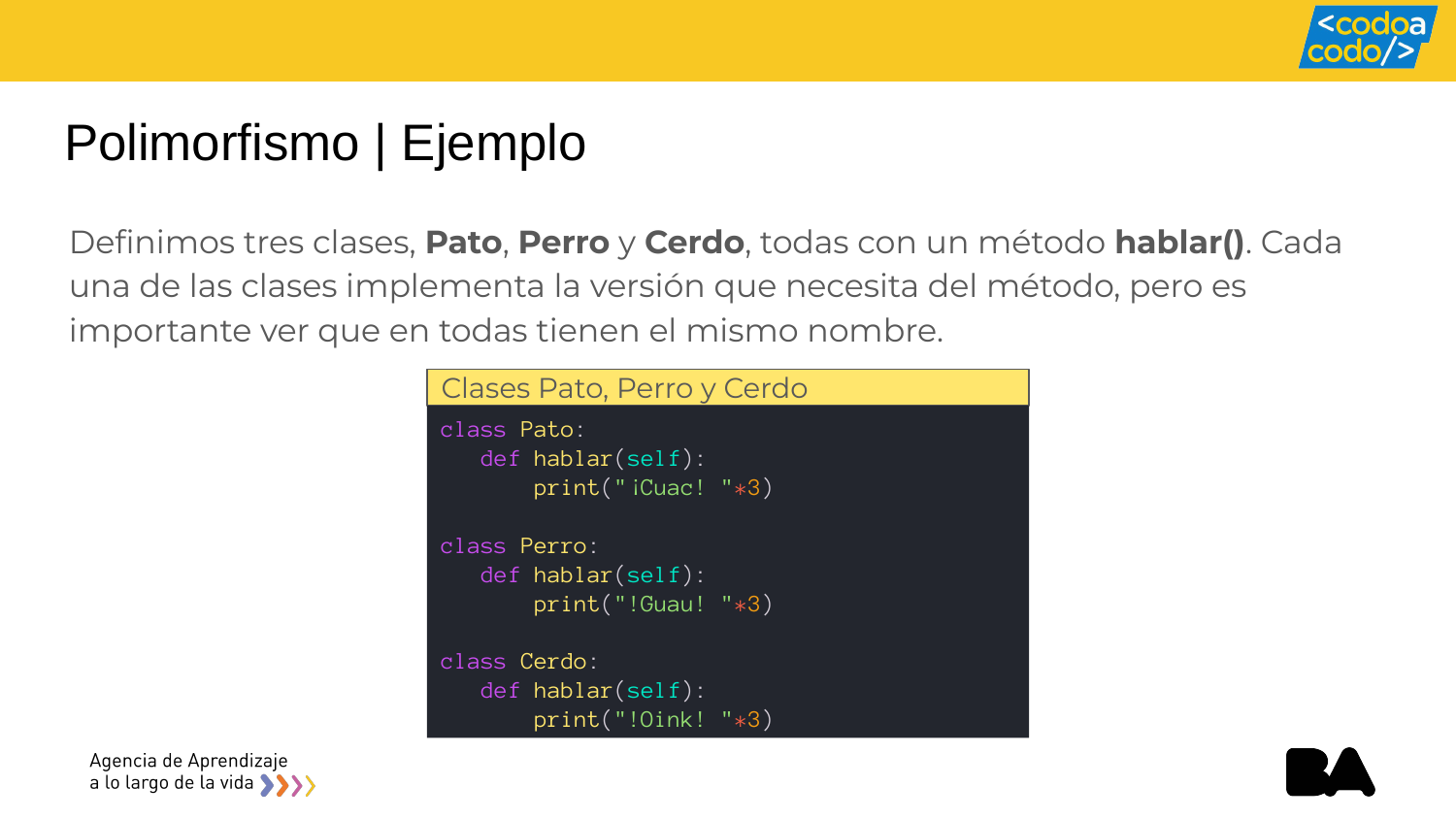

# Polimorfismo | Ejemplo
Definimos tres clases, Pato, Perro y Cerdo, todas con un método hablar(). Cada una de las clases implementa la versión que necesita del método, pero es importante ver que en todas tienen el mismo nombre.
Clases Pato, Perro y Cerdo
class Pato:
   def hablar(self):
       print("¡Cuac! "*3)

class Perro:
   def hablar(self):
       print("!Guau! "*3)

class Cerdo:
   def hablar(self):
       print("!Oink! "*3)